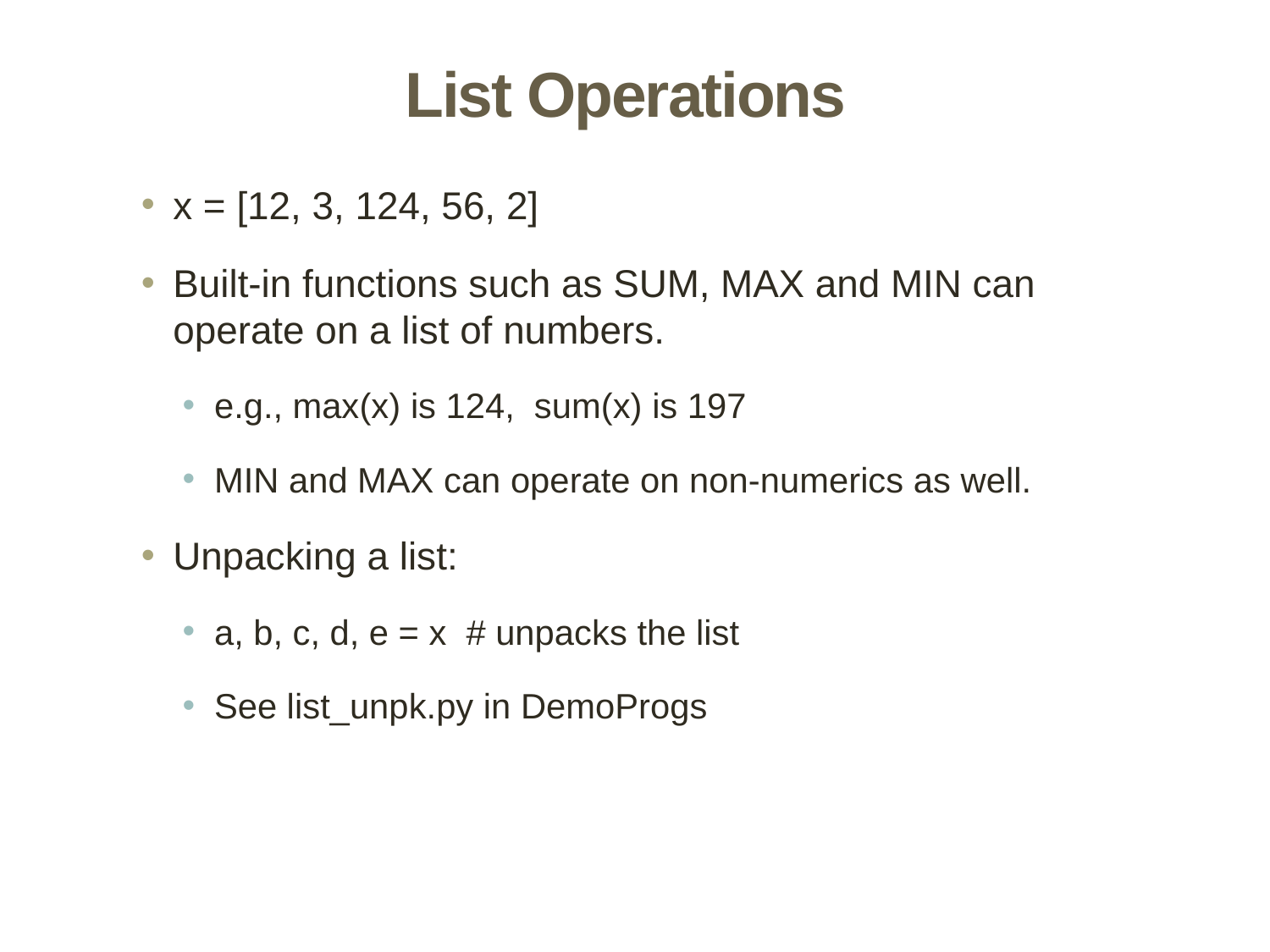

# List Operations
x = [12, 3, 124, 56, 2]
Built-in functions such as SUM, MAX and MIN can operate on a list of numbers.
e.g., max(x) is 124,  sum(x) is 197
MIN and MAX can operate on non-numerics as well.
Unpacking a list:
a, b, c, d, e = x  # unpacks the list
See list_unpk.py in DemoProgs